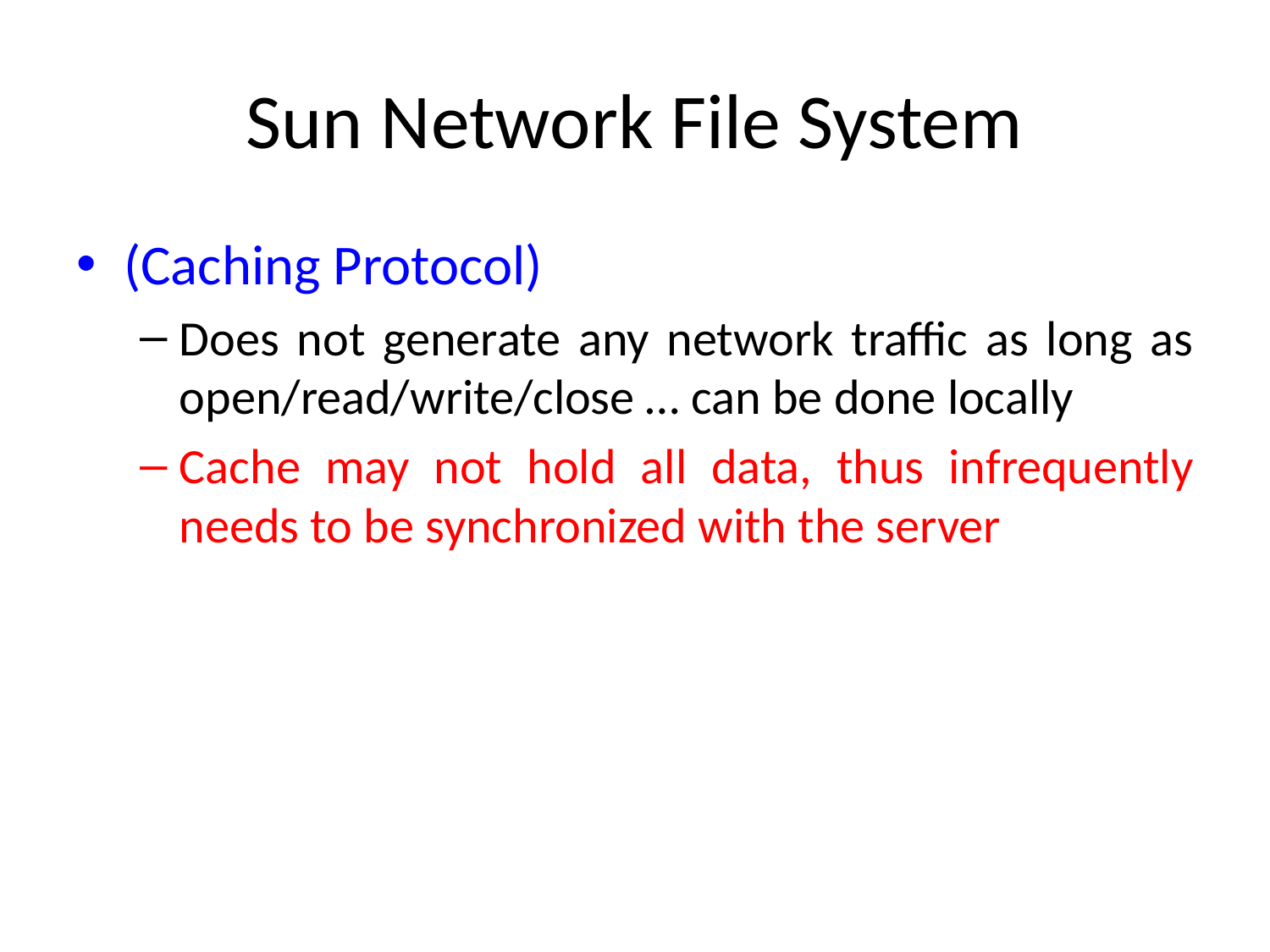

# Sun Network File System
(Caching Protocol)
Does not generate any network traffic as long as open/read/write/close … can be done locally
Cache may not hold all data, thus infrequently needs to be synchronized with the server